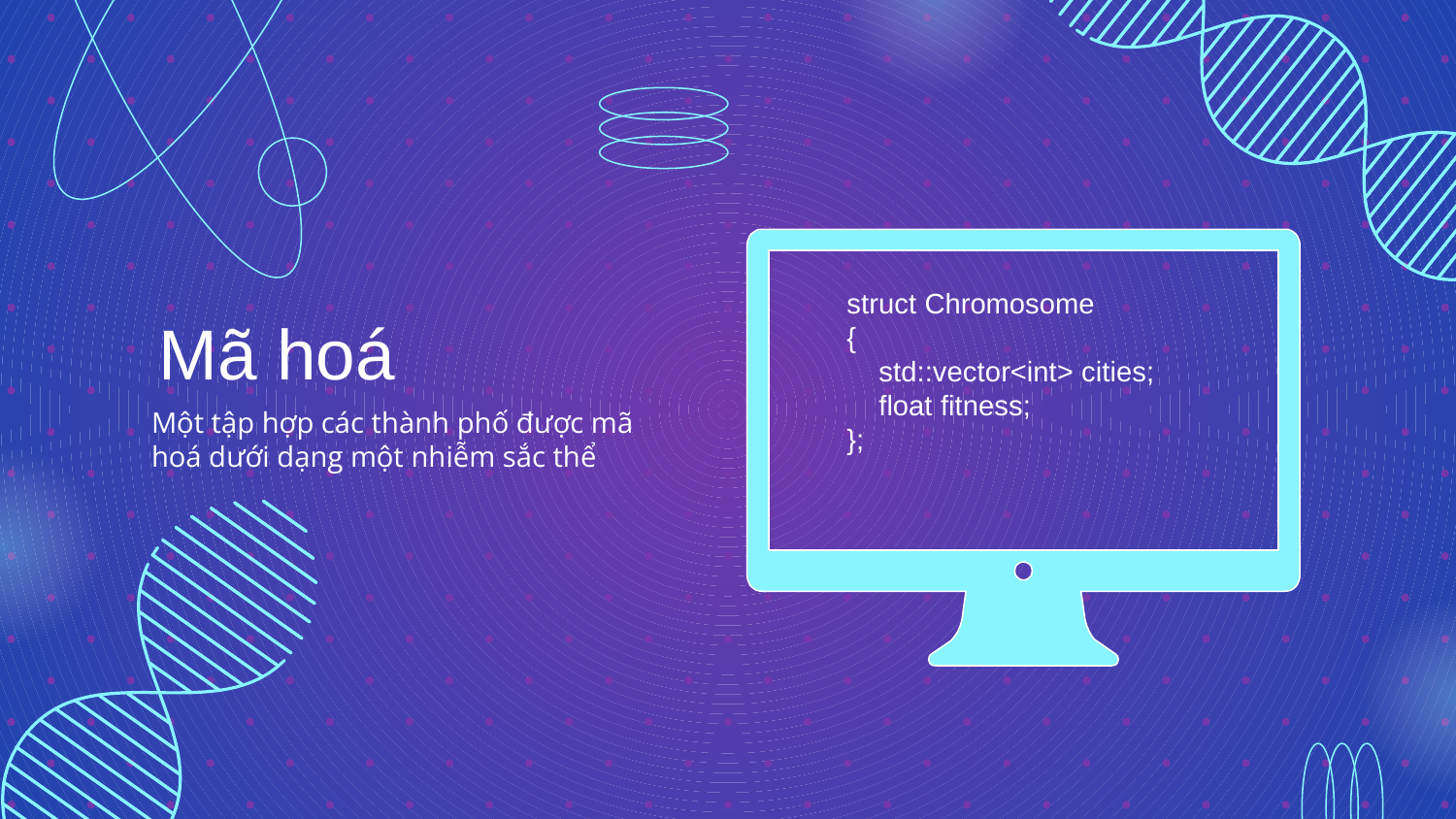

struct Chromosome
{
    std::vector<int> cities;
    float fitness;
};
# Mã hoá
Một tập hợp các thành phố được mã
hoá dưới dạng một nhiễm sắc thể